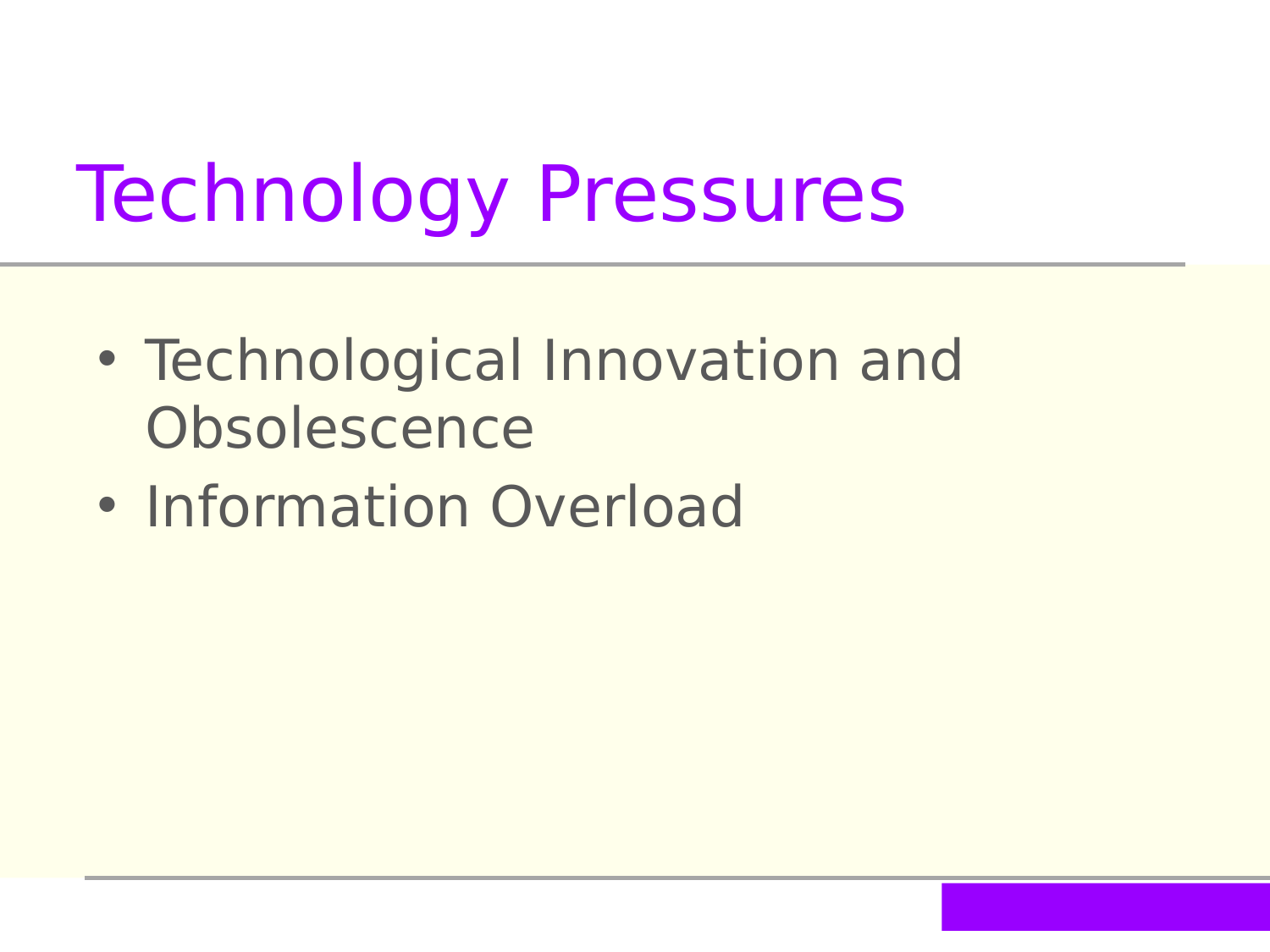

Technology Pressures
Technological Innovation and Obsolescence
Information Overload